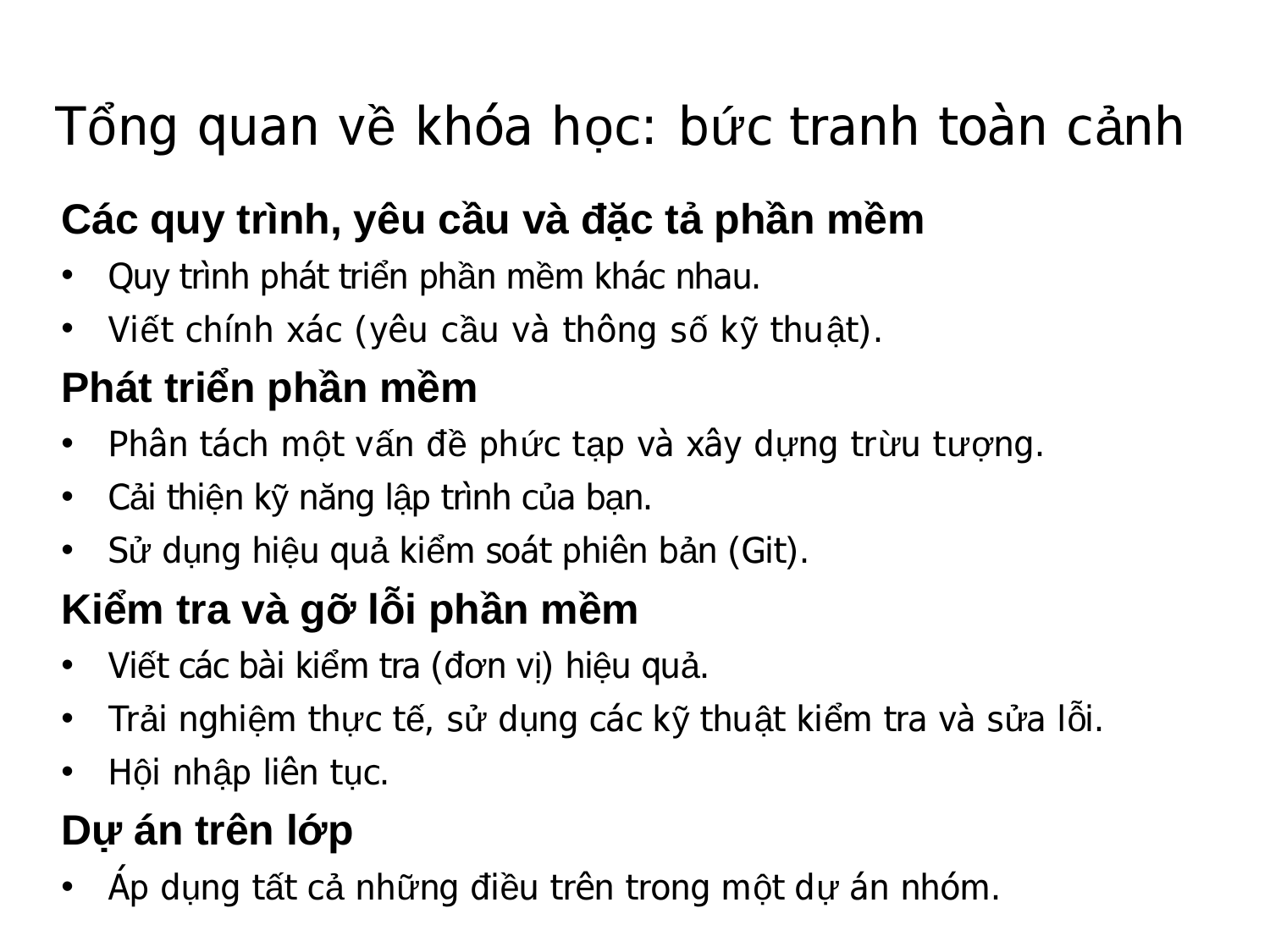

# Tổng quan về khóa học: bức tranh toàn cảnh
Các quy trình, yêu cầu và đặc tả phần mềm
Quy trình phát triển phần mềm khác nhau.
Viết chính xác (yêu cầu và thông số kỹ thuật).
Phát triển phần mềm
Phân tách một vấn đề phức tạp và xây dựng trừu tượng.
Cải thiện kỹ năng lập trình của bạn.
Sử dụng hiệu quả kiểm soát phiên bản (Git).
Kiểm tra và gỡ lỗi phần mềm
Viết các bài kiểm tra (đơn vị) hiệu quả.
Trải nghiệm thực tế, sử dụng các kỹ thuật kiểm tra và sửa lỗi.
Hội nhập liên tục.
Dự án trên lớp
Áp dụng tất cả những điều trên trong một dự án nhóm.